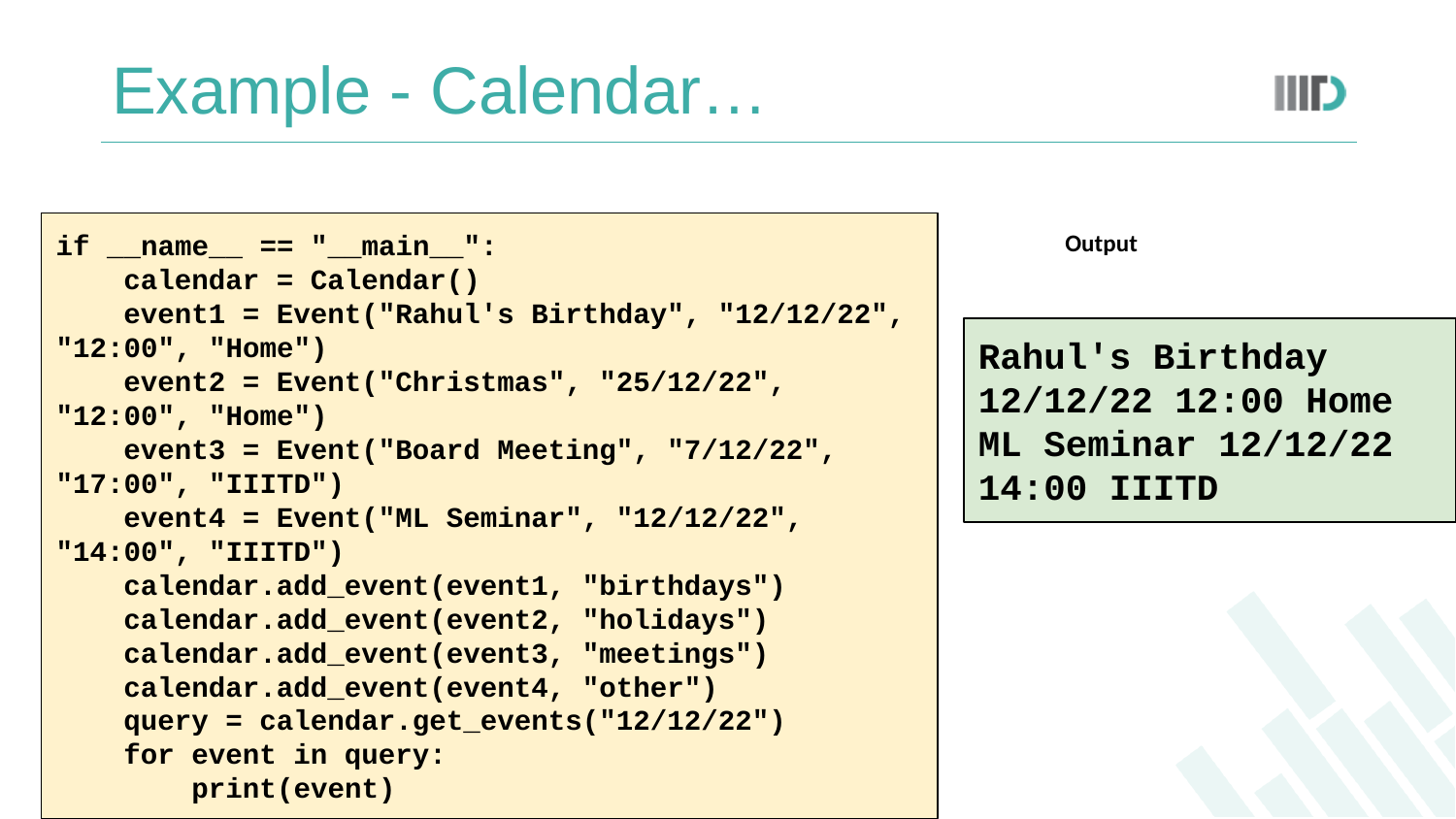

# Example - Calendar…
if __name__ == "__main__":
    calendar = Calendar()
    event1 = Event("Rahul's Birthday", "12/12/22", "12:00", "Home")
    event2 = Event("Christmas", "25/12/22", "12:00", "Home")
    event3 = Event("Board Meeting", "7/12/22", "17:00", "IIITD")
    event4 = Event("ML Seminar", "12/12/22", "14:00", "IIITD")
    calendar.add_event(event1, "birthdays")
    calendar.add_event(event2, "holidays")
    calendar.add_event(event3, "meetings")
    calendar.add_event(event4, "other")
    query = calendar.get_events("12/12/22")
    for event in query:
        print(event)
Output
Rahul's Birthday 12/12/22 12:00 Home
ML Seminar 12/12/22 14:00 IIITD